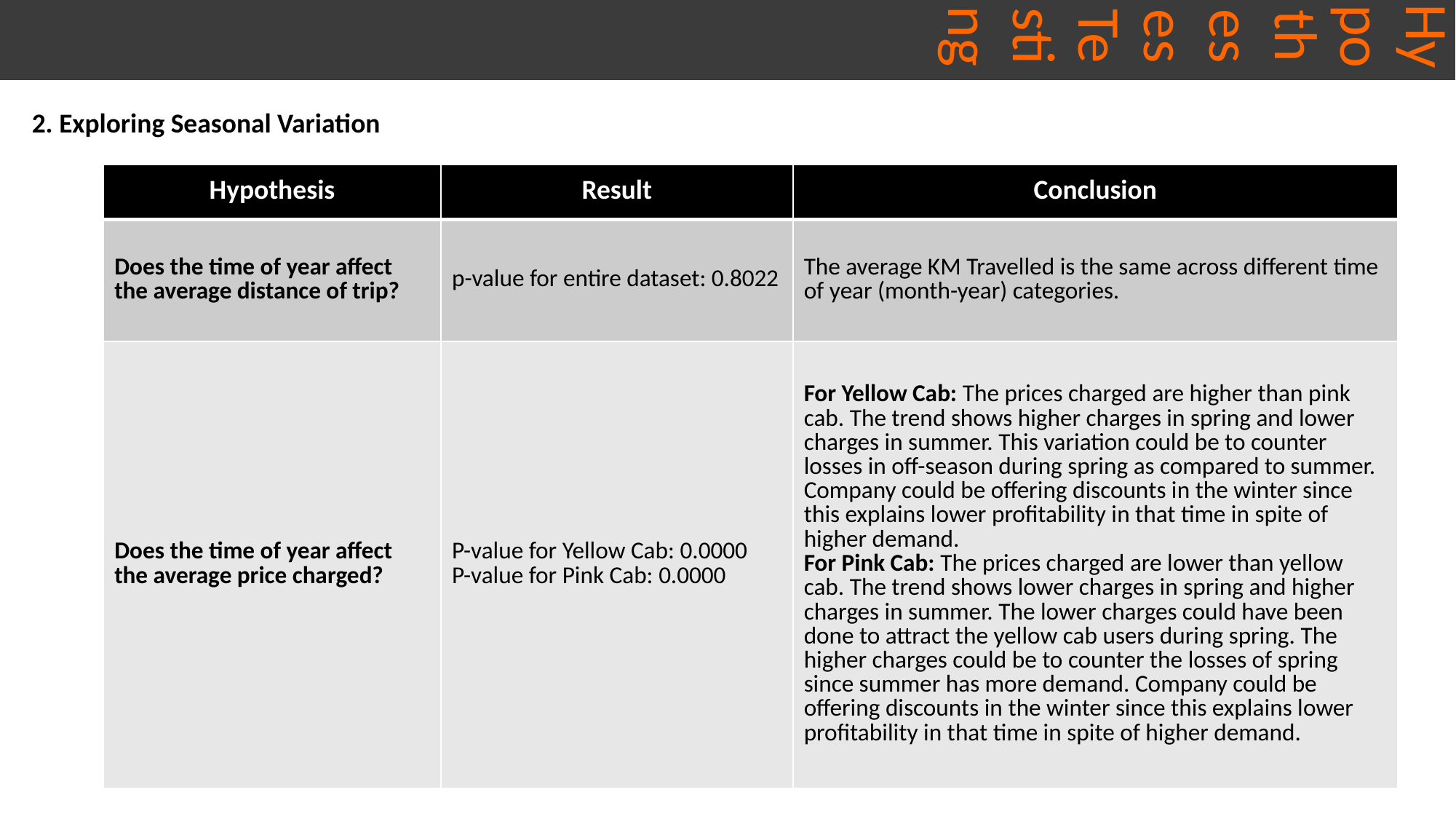

# Hypotheses Testing
2. Exploring Seasonal Variation
| Hypothesis | Result | Conclusion |
| --- | --- | --- |
| Does the time of year affect the average distance of trip? | p-value for entire dataset: 0.8022 | The average KM Travelled is the same across different time of year (month-year) categories. |
| Does the time of year affect the average price charged? | P-value for Yellow Cab: 0.0000 P-value for Pink Cab: 0.0000 | For Yellow Cab: The prices charged are higher than pink cab. The trend shows higher charges in spring and lower charges in summer. This variation could be to counter losses in off-season during spring as compared to summer. Company could be offering discounts in the winter since this explains lower profitability in that time in spite of higher demand. For Pink Cab: The prices charged are lower than yellow cab. The trend shows lower charges in spring and higher charges in summer. The lower charges could have been done to attract the yellow cab users during spring. The higher charges could be to counter the losses of spring since summer has more demand. Company could be offering discounts in the winter since this explains lower profitability in that time in spite of higher demand. |